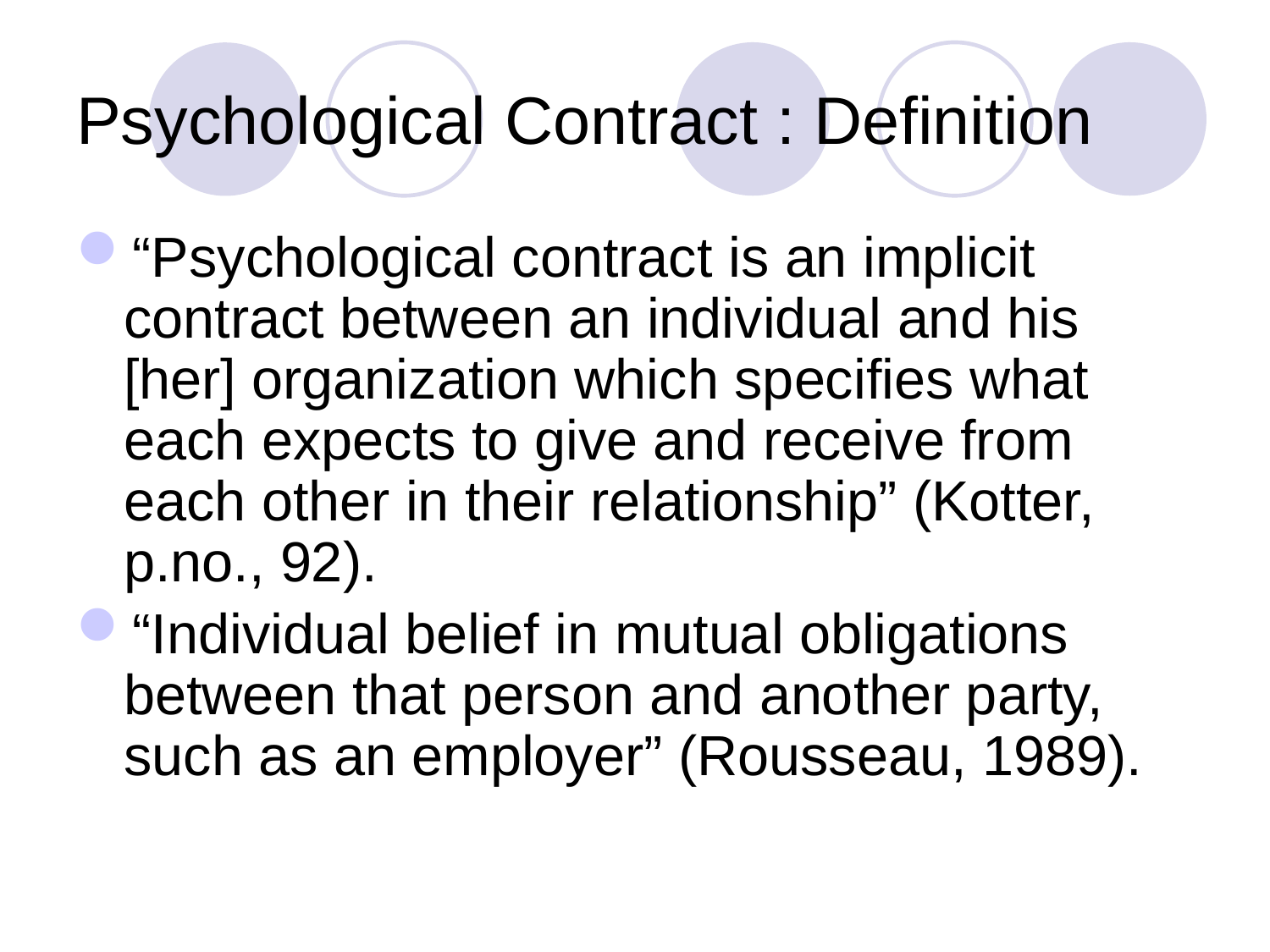

# Psychological Contract : Definition
“Psychological contract is an implicit contract between an individual and his [her] organization which specifies what each expects to give and receive from each other in their relationship” (Kotter, p.no., 92).
“Individual belief in mutual obligations between that person and another party, such as an employer” (Rousseau, 1989).